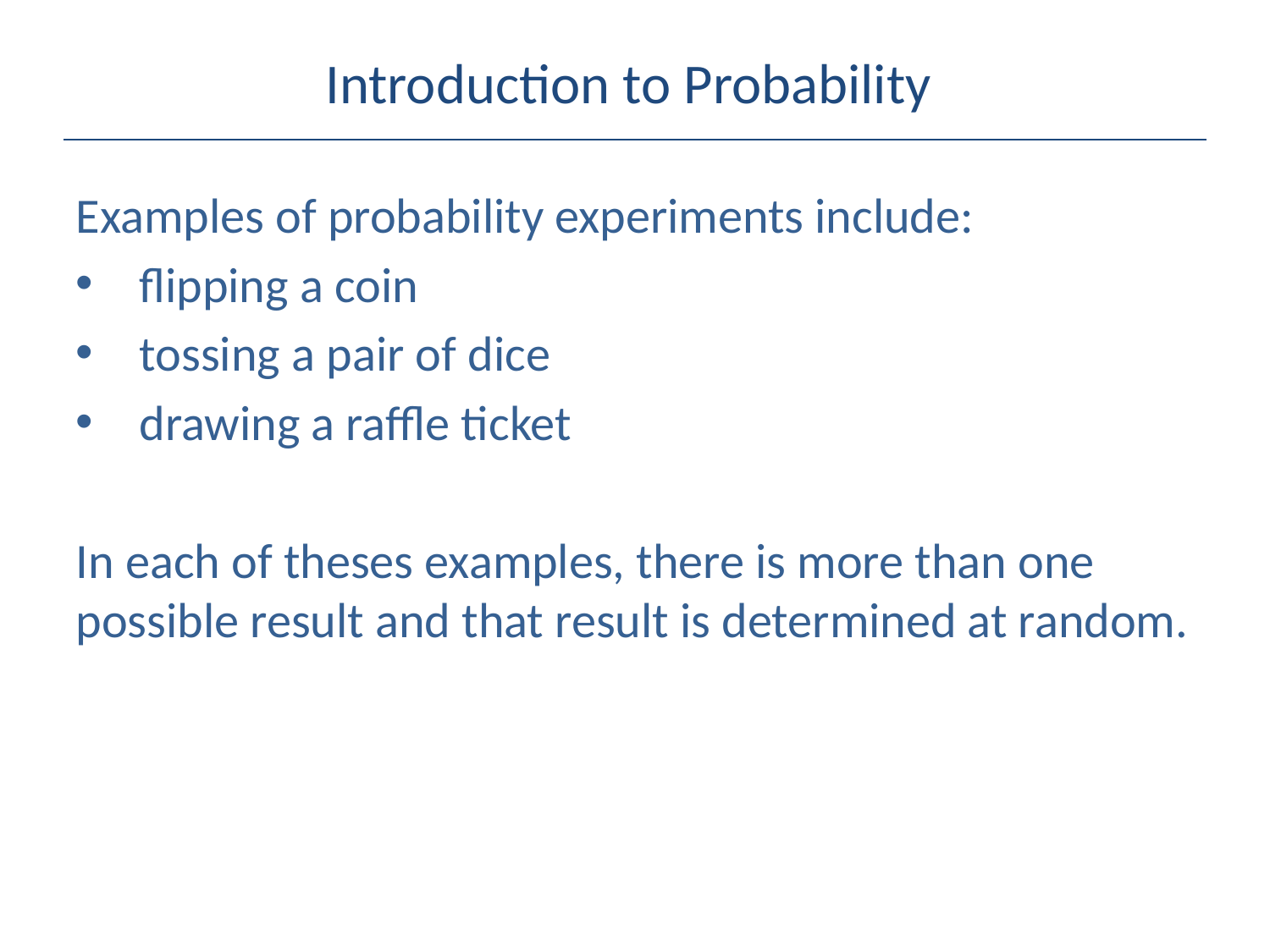

# Introduction to Probability
Examples of probability experiments include:
flipping a coin
tossing a pair of dice
drawing a raffle ticket

In each of theses examples, there is more than one possible result and that result is determined at random.